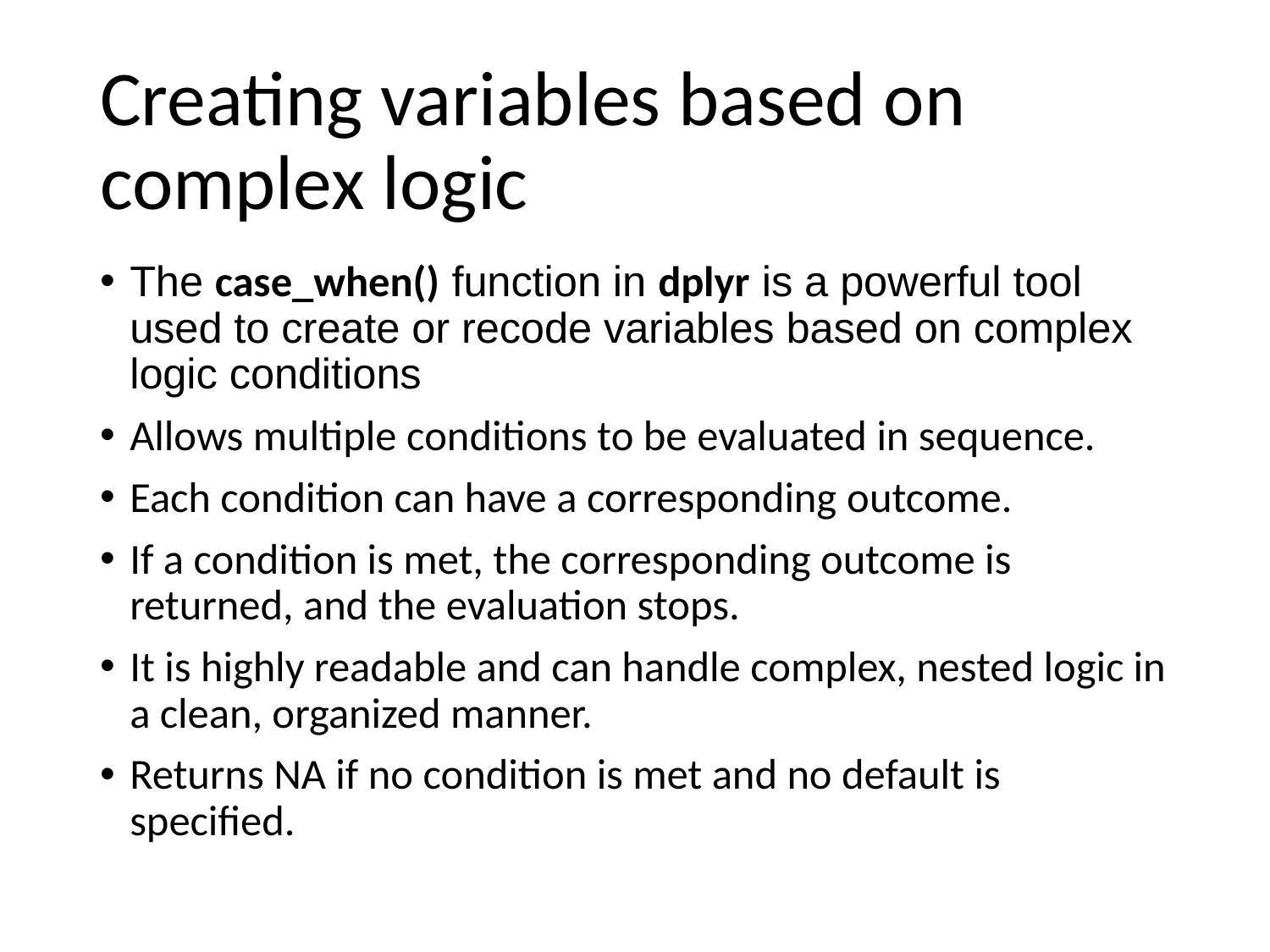

# Creating variables based on complex logic
The case_when() function in dplyr is a powerful tool used to create or recode variables based on complex logic conditions
Allows multiple conditions to be evaluated in sequence.
Each condition can have a corresponding outcome.
If a condition is met, the corresponding outcome is returned, and the evaluation stops.
It is highly readable and can handle complex, nested logic in a clean, organized manner.
Returns NA if no condition is met and no default is specified.